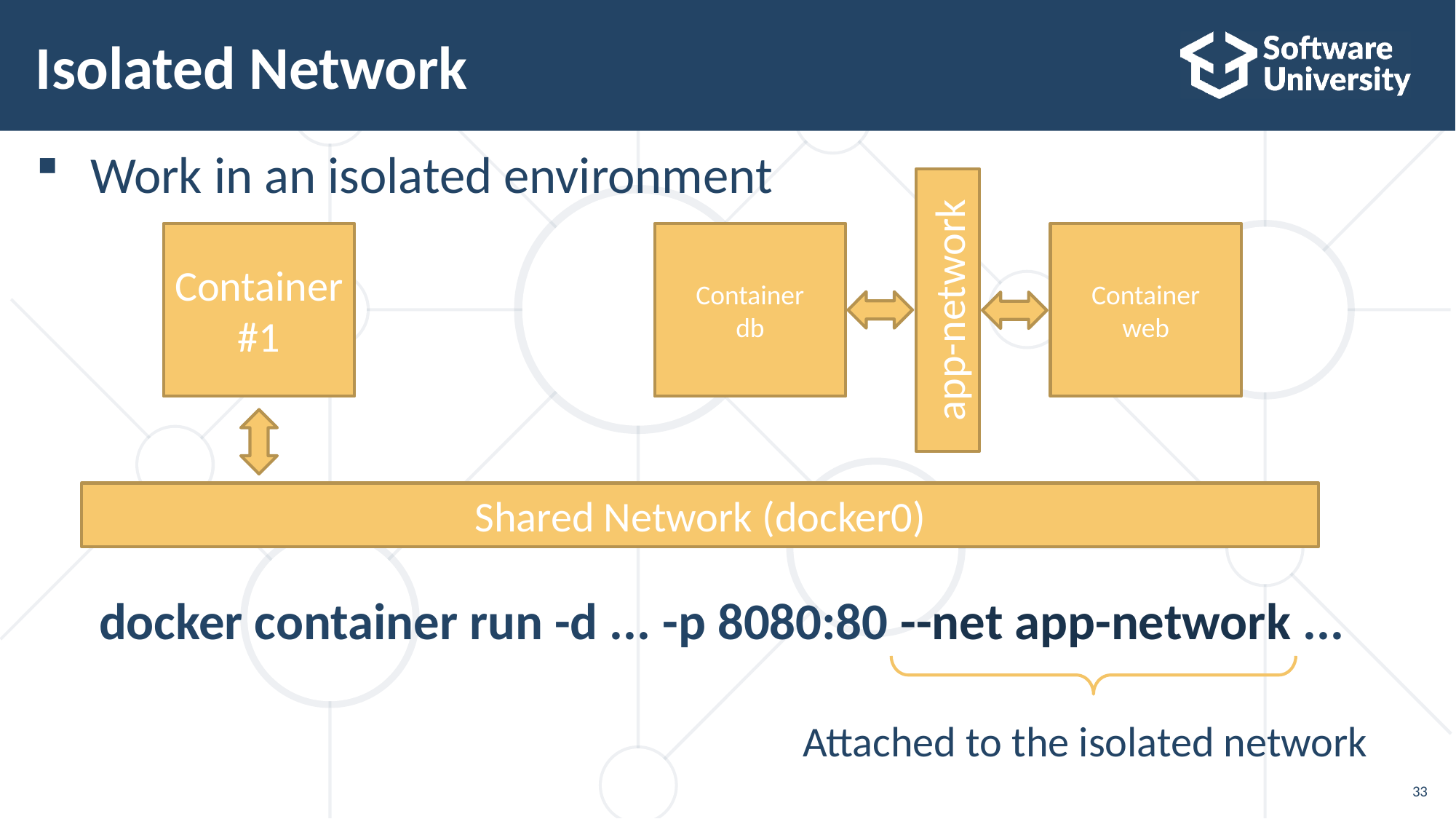

# Isolated Network
Work in an isolated environment
app-network
Container
#1
Container
db
Container
web

Shared Network (docker0)
docker container run -d ... -p 8080:80 --net app-network ...
Attached to the isolated network
33